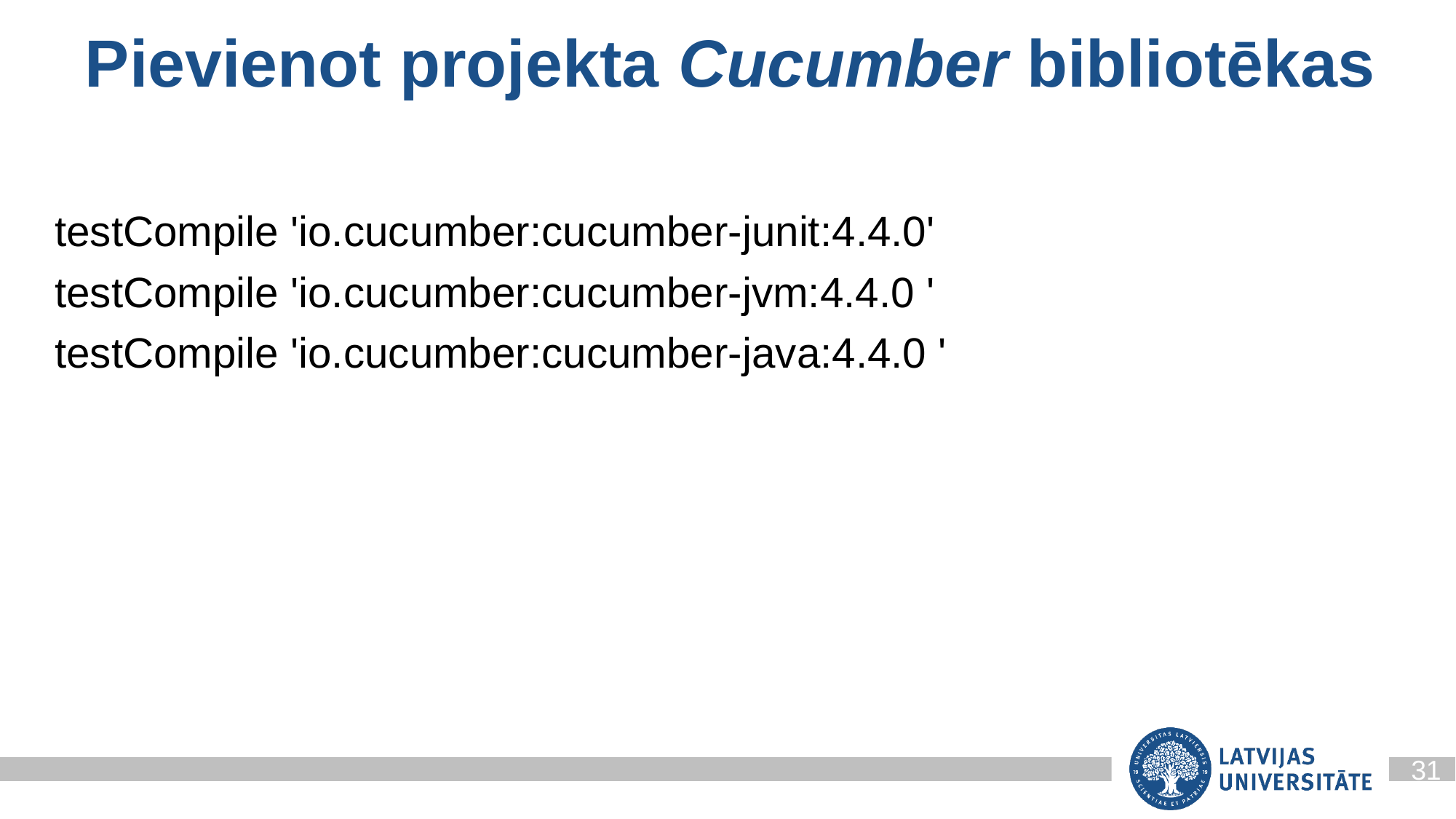

Pievienot projekta Cucumber bibliotēkas
testCompile 'io.cucumber:cucumber-junit:4.4.0'
testCompile 'io.cucumber:cucumber-jvm:4.4.0 '
testCompile 'io.cucumber:cucumber-java:4.4.0 '
31